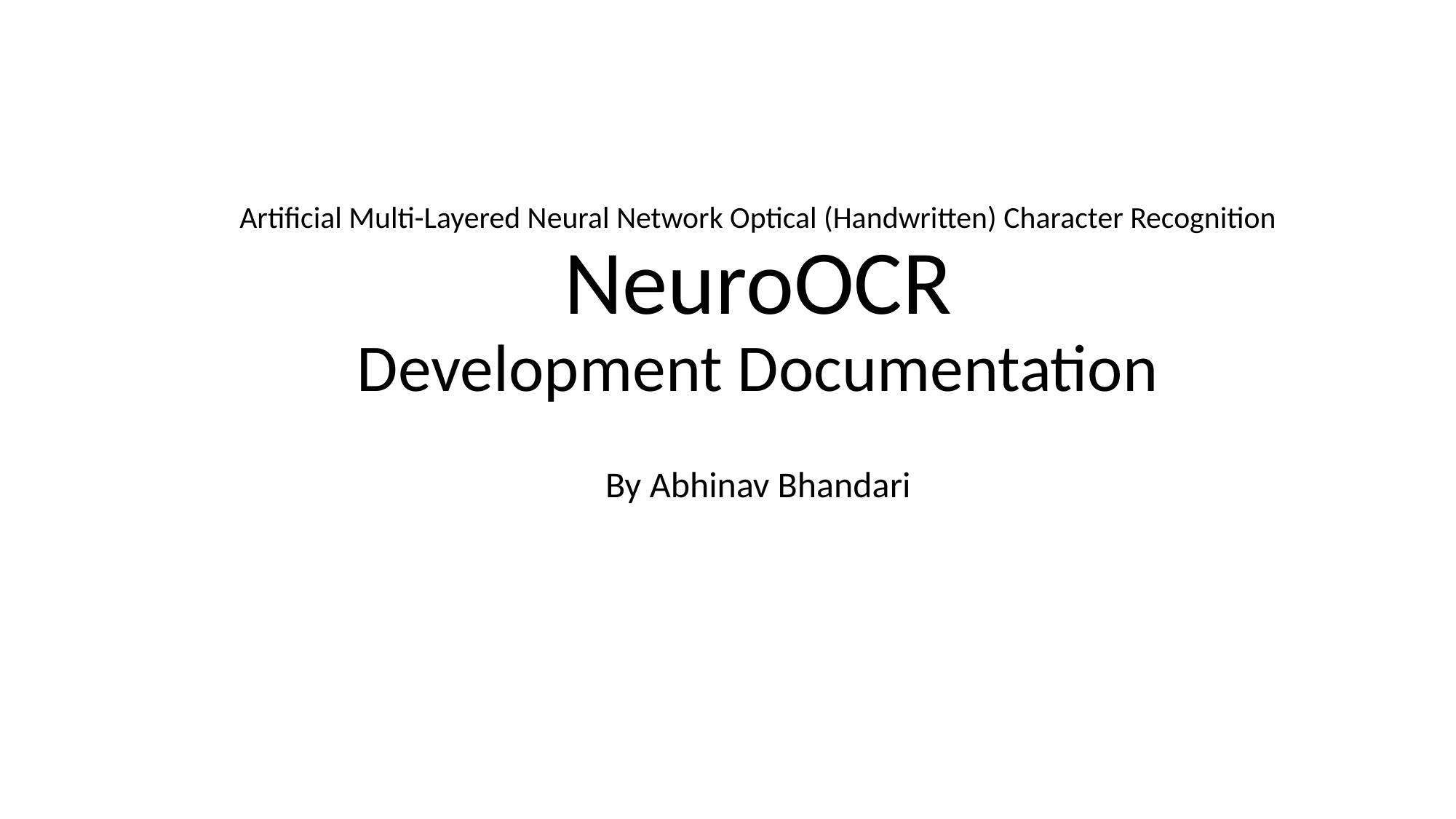

# Artificial Multi-Layered Neural Network Optical (Handwritten) Character Recognition NeuroOCR Development Documentation
By Abhinav Bhandari